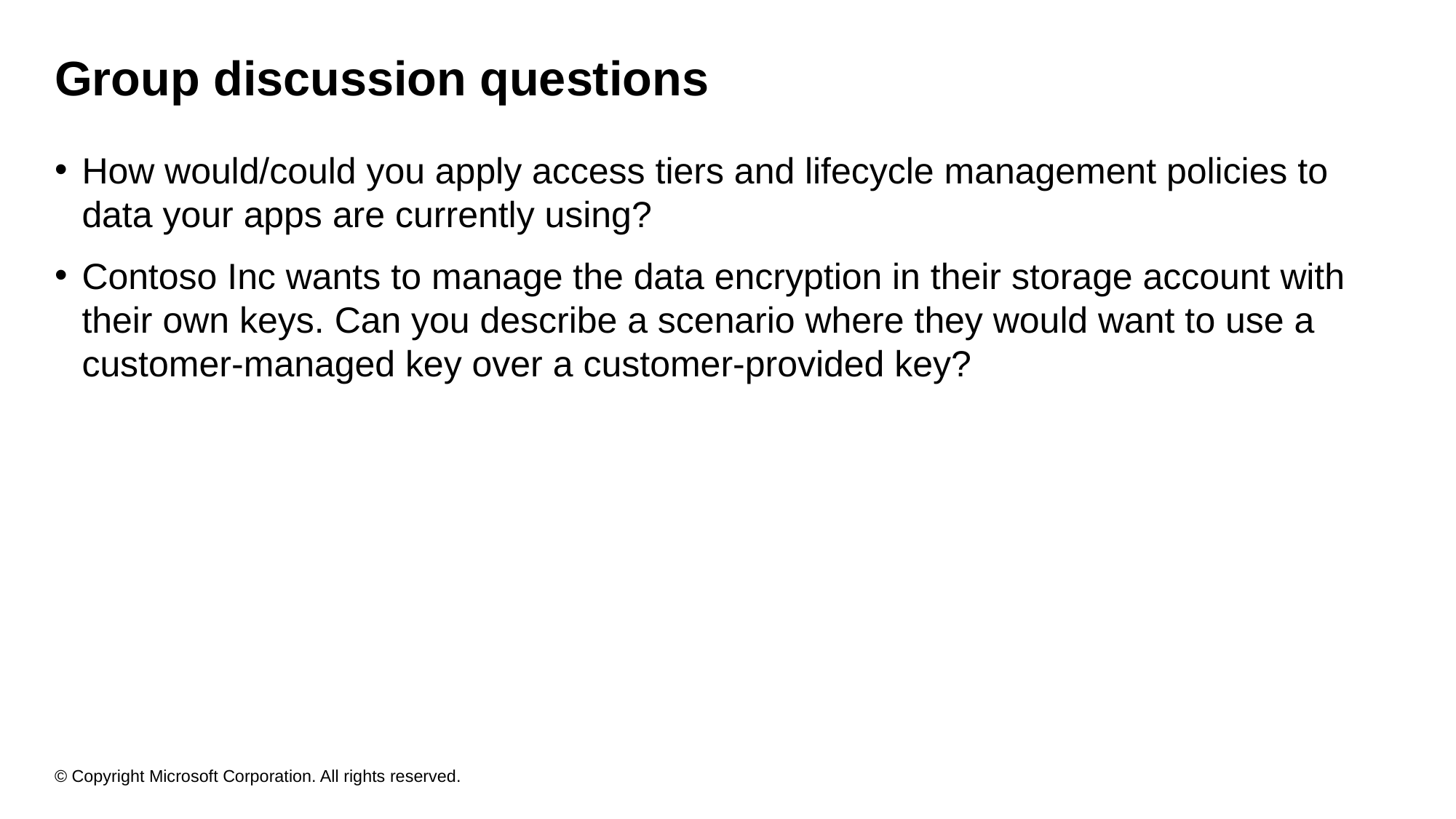

# Group discussion questions
How would/could you apply access tiers and lifecycle management policies to data your apps are currently using?
Contoso Inc wants to manage the data encryption in their storage account with their own keys. Can you describe a scenario where they would want to use a customer-managed key over a customer-provided key?